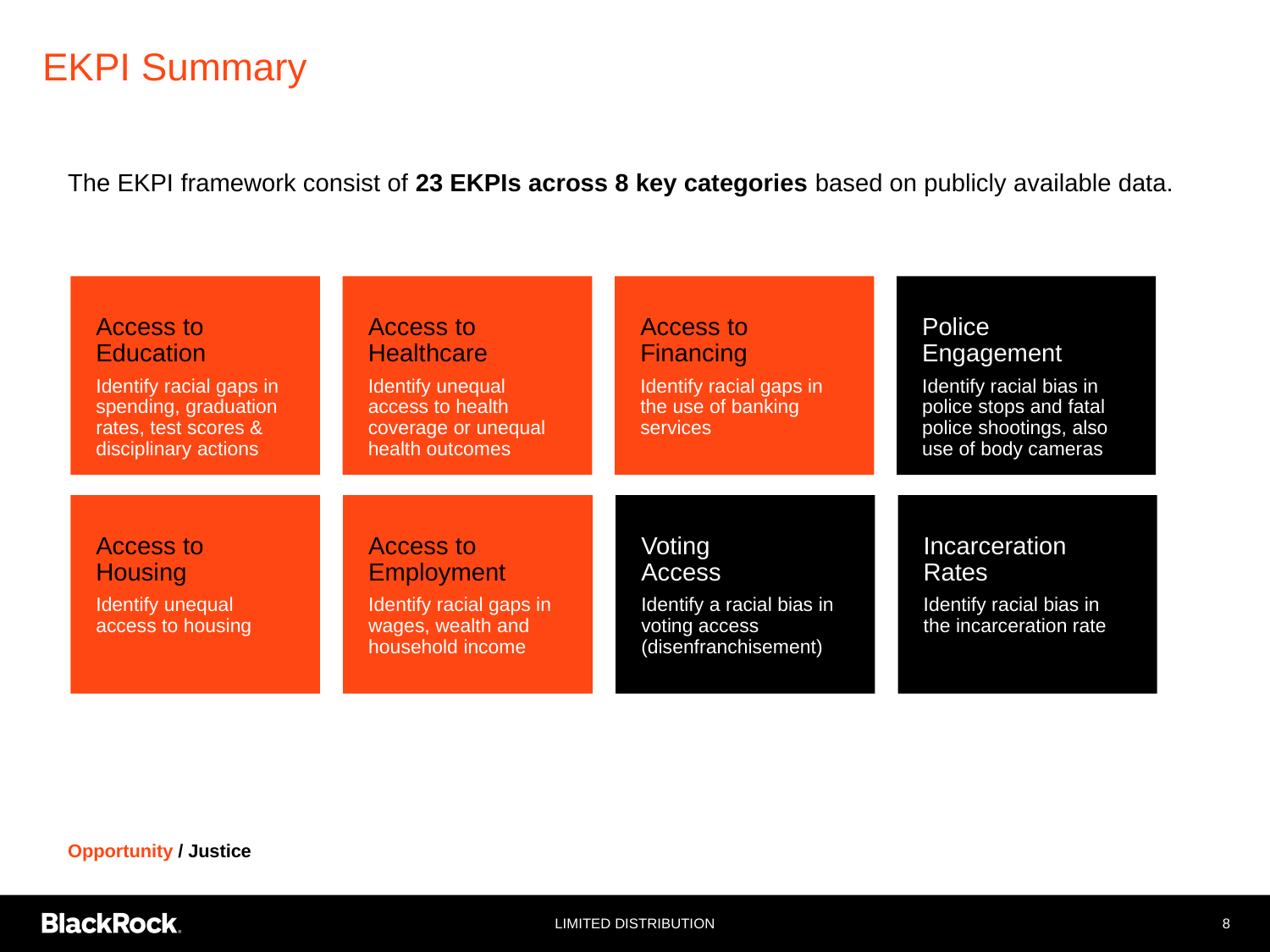

# EKPI Summary
The EKPI framework consist of 23 EKPIs across 8 key categories based on publicly available data.
Access to Education
Identify racial gaps in spending, graduation rates, test scores & disciplinary actions
Access to Healthcare
Identify unequal access to health coverage or unequal health outcomes
Access to Financing
Identify racial gaps in the use of banking services
Police  Engagement
Identify racial bias in police stops and fatal police shootings, also use of body cameras
Access to Housing
Identify unequal access to housing
Access to Employment
Identify racial gaps in wages, wealth and household income
Voting            Access
Identify a racial bias in voting access (disenfranchisement)
Incarceration Rates
Identify racial bias in the incarceration rate
Opportunity / Justice
Limited Distribution
8